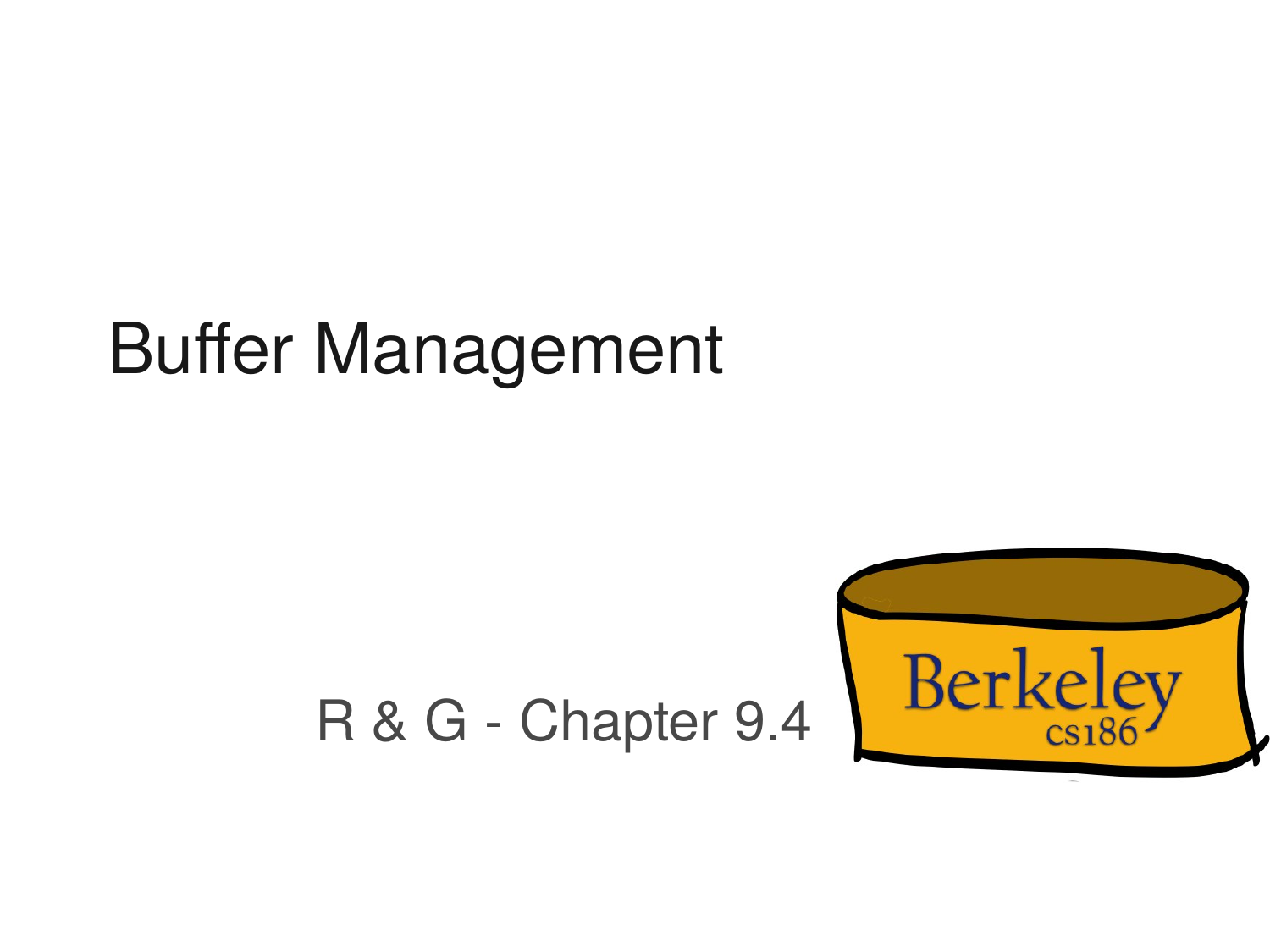

# Buffer Management
R & G - Chapter 9.4